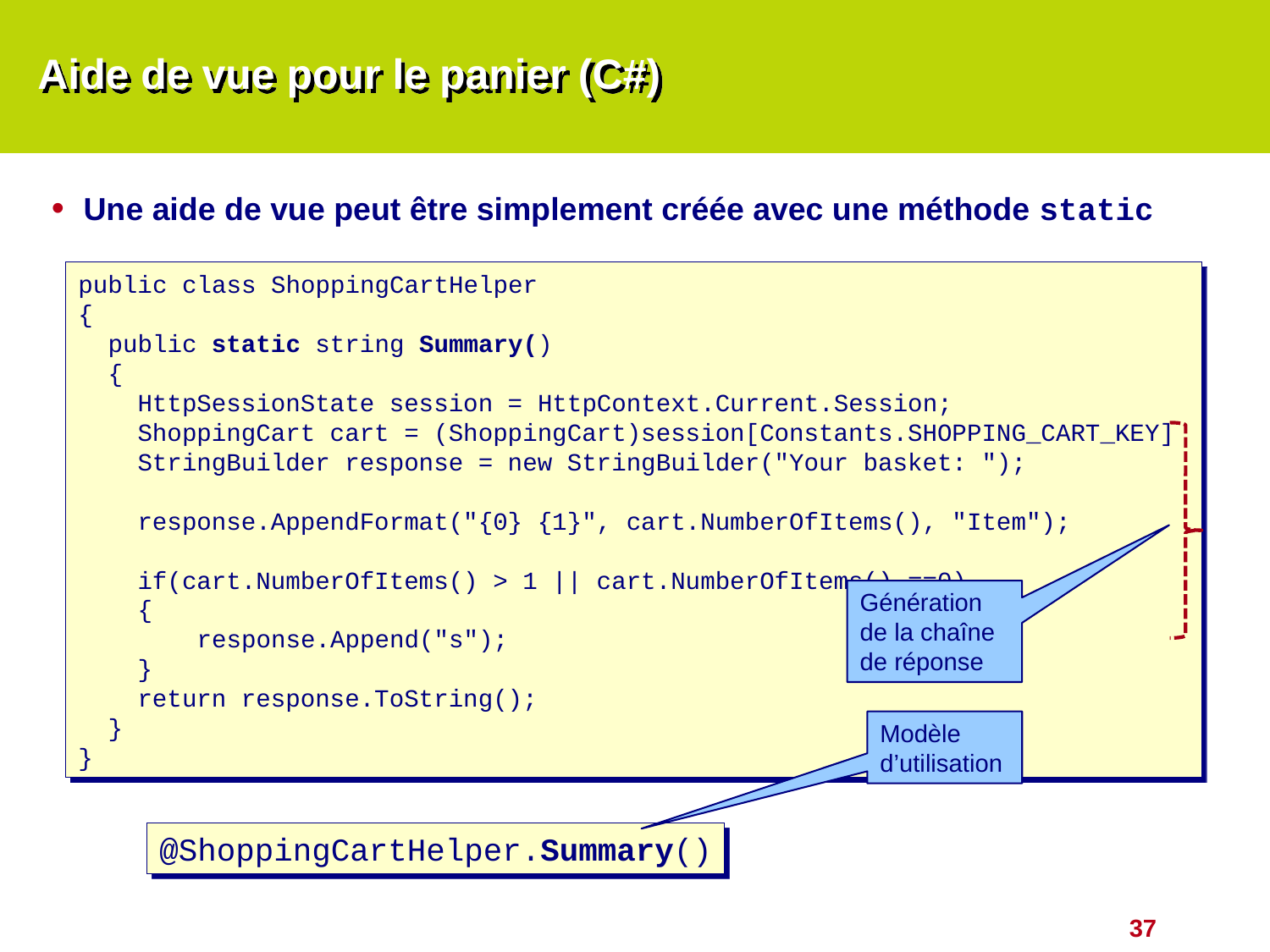

# Aide de vue pour le panier (C#)
Une aide de vue peut être simplement créée avec une méthode static

public class ShoppingCartHelper
{
  public static string Summary()
  {
    HttpSessionState session = HttpContext.Current.Session;
    ShoppingCart cart = (ShoppingCart)session[Constants.SHOPPING_CART_KEY];
    StringBuilder response = new StringBuilder("Your basket: ");

    response.AppendFormat("{0} {1}", cart.NumberOfItems(), "Item");

    if(cart.NumberOfItems() > 1 || cart.NumberOfItems() ==0)
    {
        response.Append("s");
    }
    return response.ToString();
  }
}

Génération de la chaîne de réponse
Modèle d’utilisation
@ShoppingCartHelper.Summary()